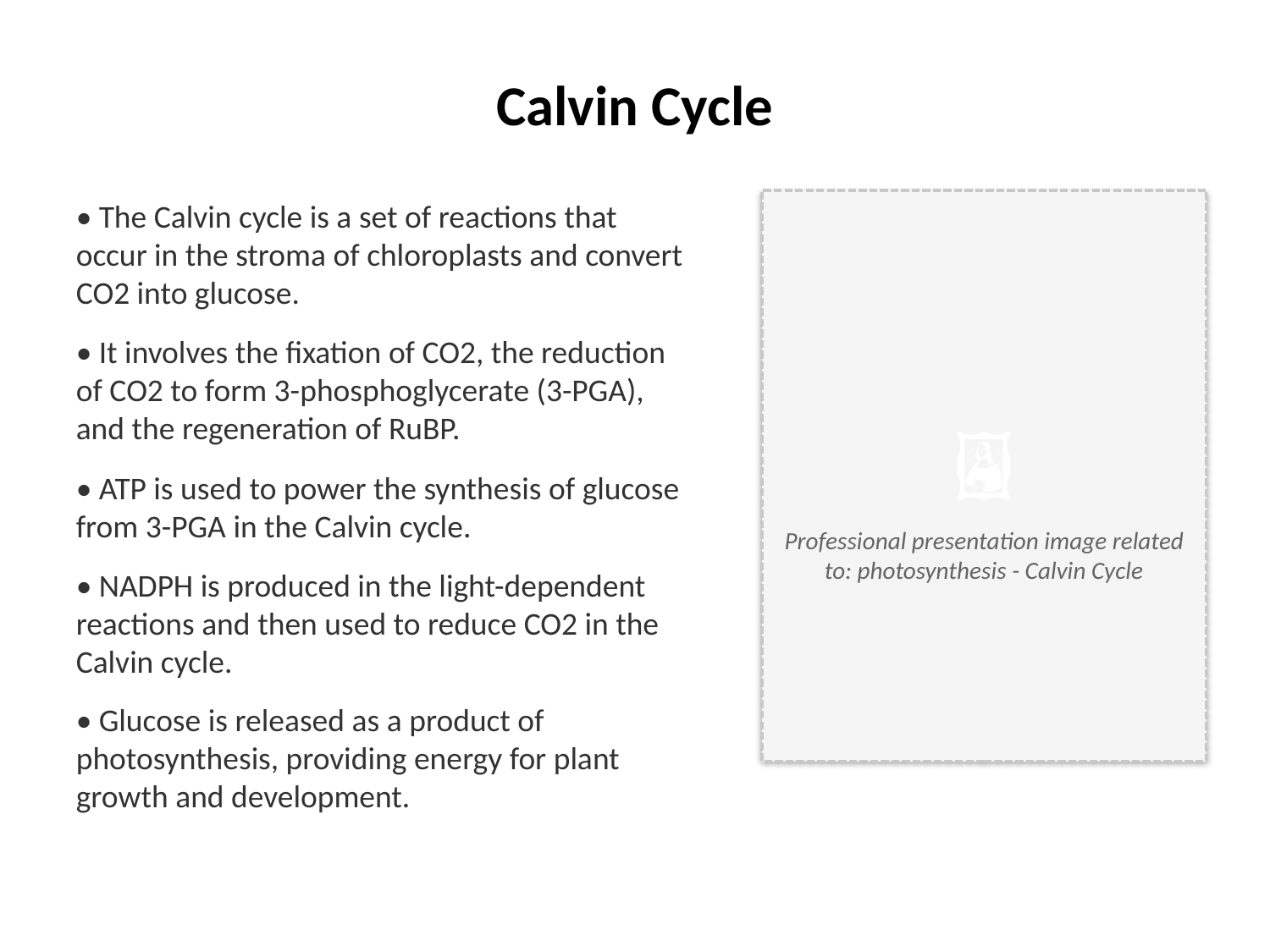

Calvin Cycle
• The Calvin cycle is a set of reactions that occur in the stroma of chloroplasts and convert CO2 into glucose.
• It involves the fixation of CO2, the reduction of CO2 to form 3-phosphoglycerate (3-PGA), and the regeneration of RuBP.
• ATP is used to power the synthesis of glucose from 3-PGA in the Calvin cycle.
• NADPH is produced in the light-dependent reactions and then used to reduce CO2 in the Calvin cycle.
• Glucose is released as a product of photosynthesis, providing energy for plant growth and development.

🖼️
Professional presentation image related to: photosynthesis - Calvin Cycle